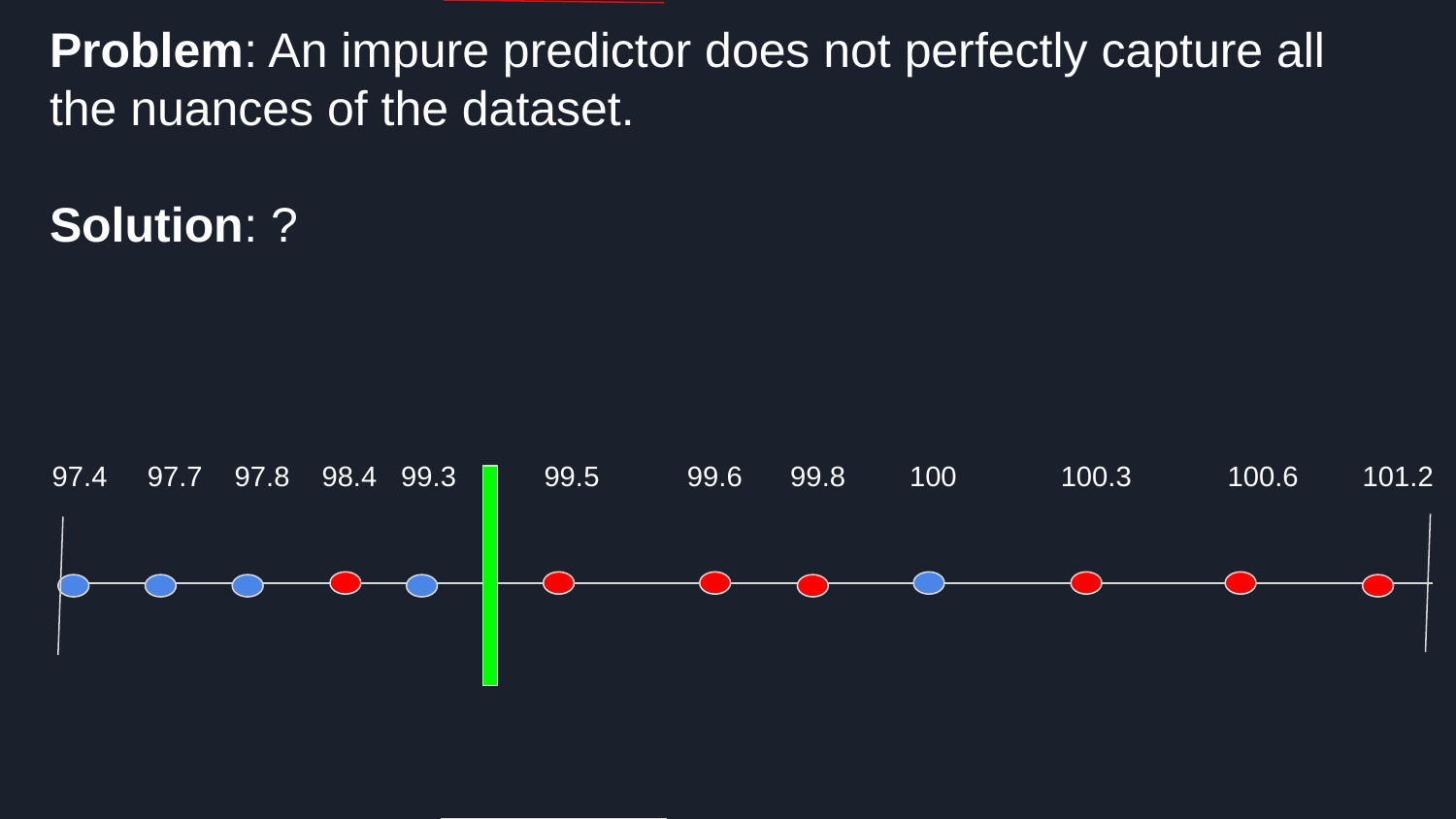

Problem: An impure predictor does not perfectly capture all the nuances of the dataset.

Solution: ?
   97.4     97.7    97.8    98.4   99.3           99.5           99.6      99.8        100             100.3            100.6        101.2